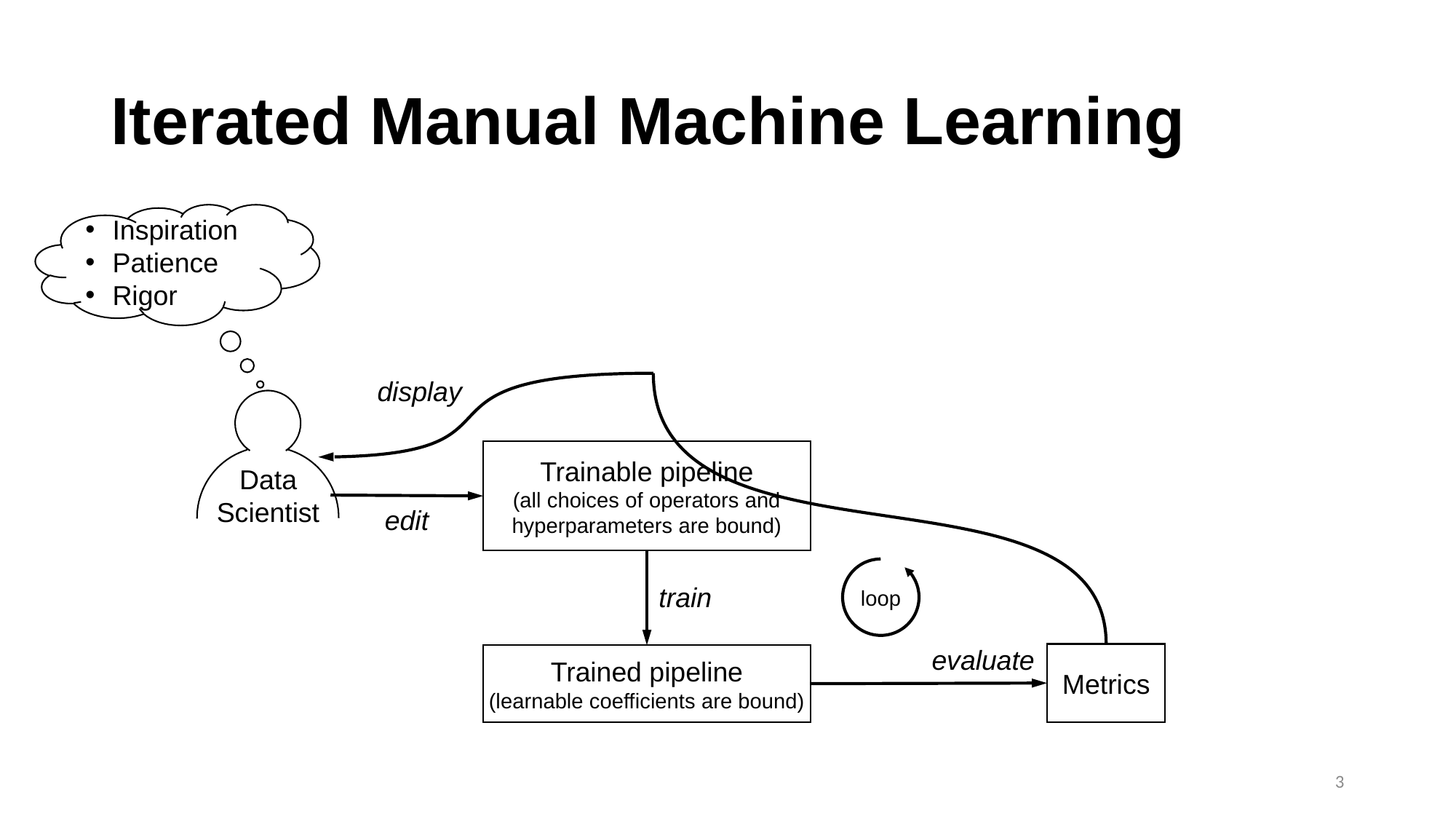

# Iterated Manual Machine Learning
Inspiration
Patience
Rigor

display

Data
Scientist
Trainable pipeline
(all choices of operators and hyperparameters are bound)
edit
loop
train
evaluate
Metrics
Trained pipeline
(learnable coefficients are bound)
3